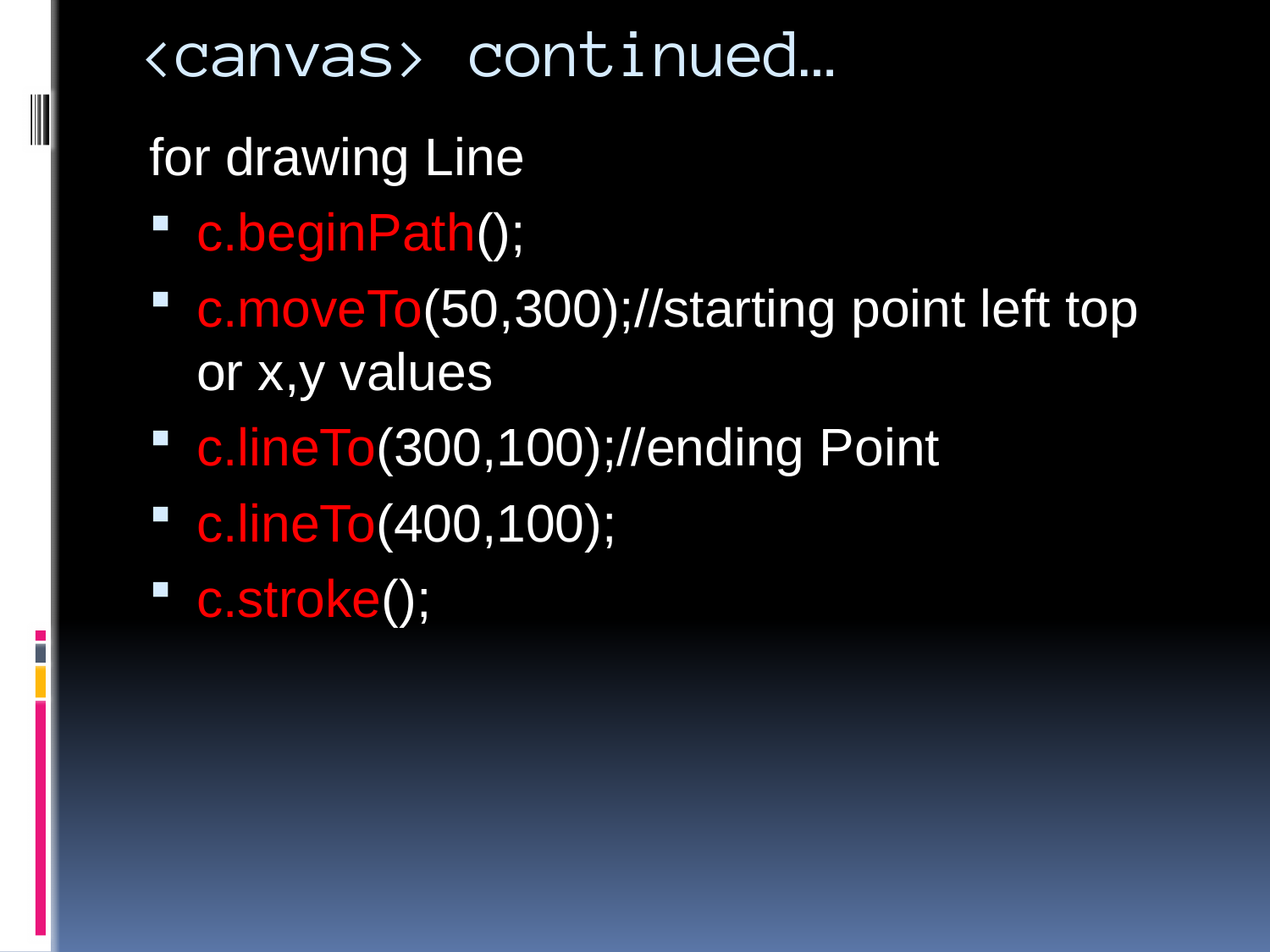

# <canvas> continued…
for drawing Line
c.beginPath();
c.moveTo(50,300);//starting point left top or x,y values
c.lineTo(300,100);//ending Point
c.lineTo(400,100);
c.stroke();